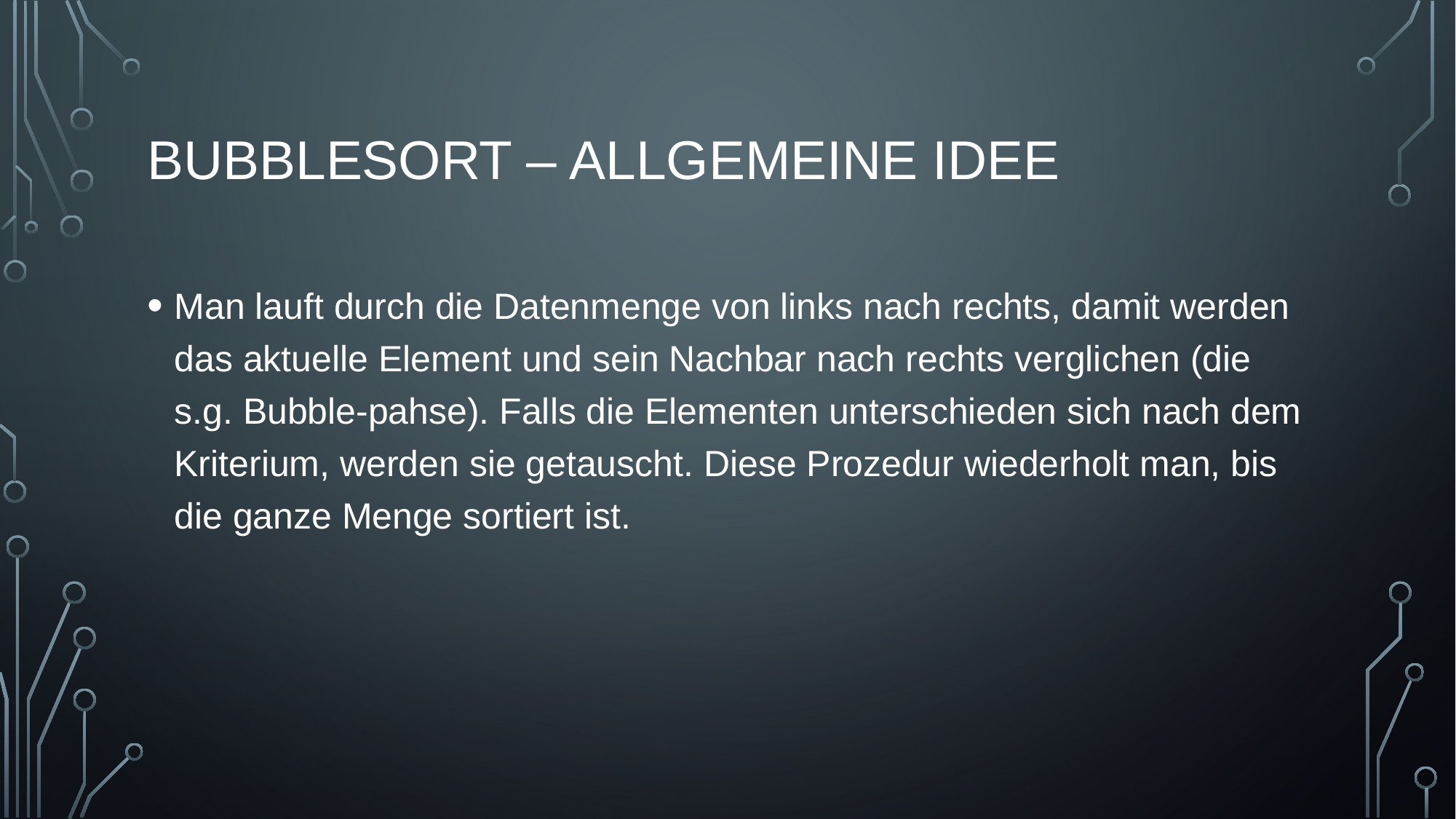

# Bubblesort – allgemeine idee
Man lauft durch die Datenmenge von links nach rechts, damit werden das aktuelle Element und sein Nachbar nach rechts verglichen (die s.g. Bubble-pahse). Falls die Elementen unterschieden sich nach dem Kriterium, werden sie getauscht. Diese Prozedur wiederholt man, bis die ganze Menge sortiert ist.